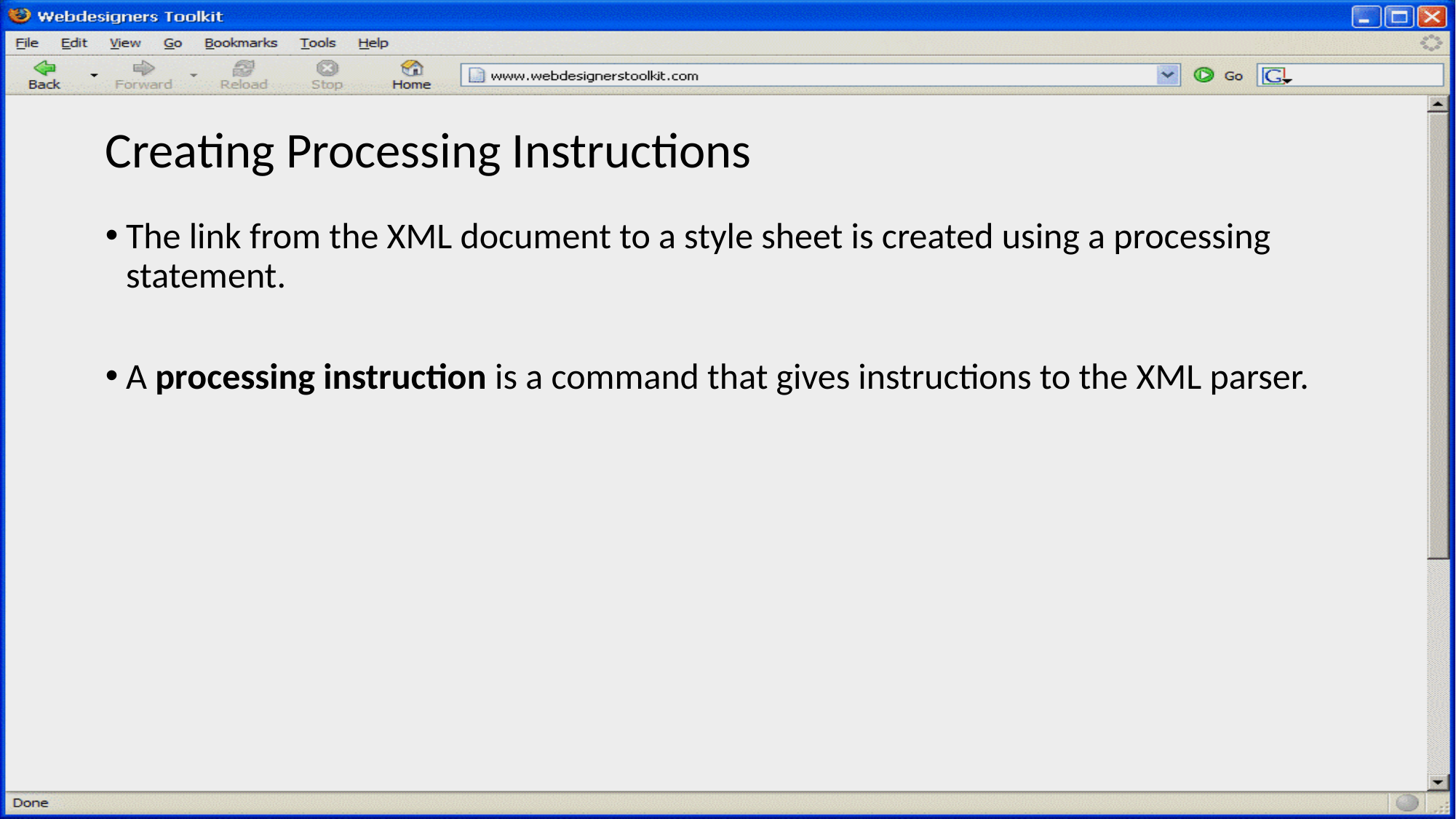

# Creating Processing Instructions
The link from the XML document to a style sheet is created using a processing statement.

A processing instruction is a command that gives instructions to the XML parser.